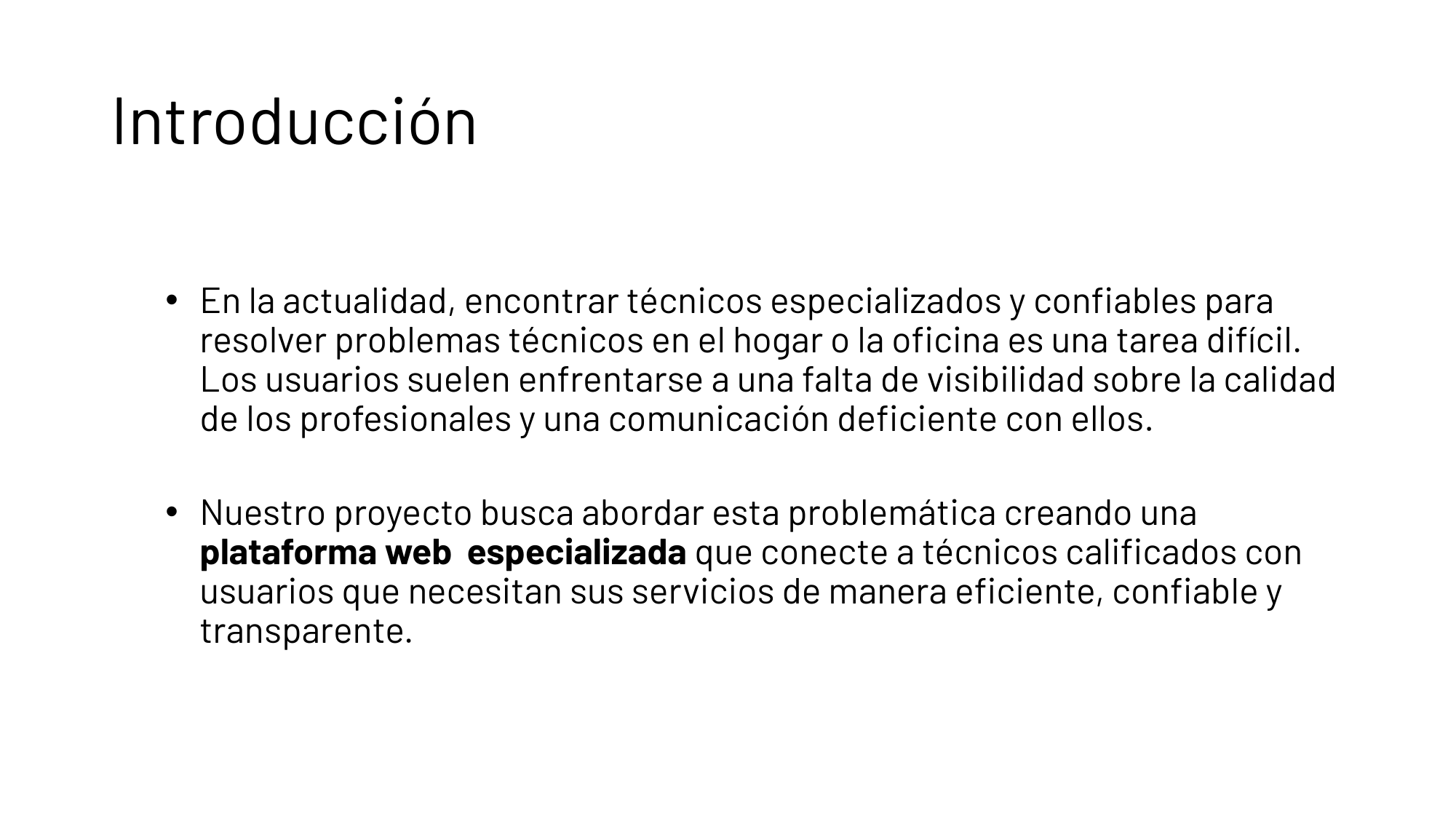

# Introducción

En la actualidad, encontrar técnicos especializados y confiables para resolver problemas técnicos en el hogar o la oficina es una tarea difícil. Los usuarios suelen enfrentarse a una falta de visibilidad sobre la calidad de los profesionales y una comunicación deficiente con ellos.

Nuestro proyecto busca abordar esta problemática creando una plataforma web  especializada que conecte a técnicos calificados con usuarios que necesitan sus servicios de manera eficiente, confiable y transparente.